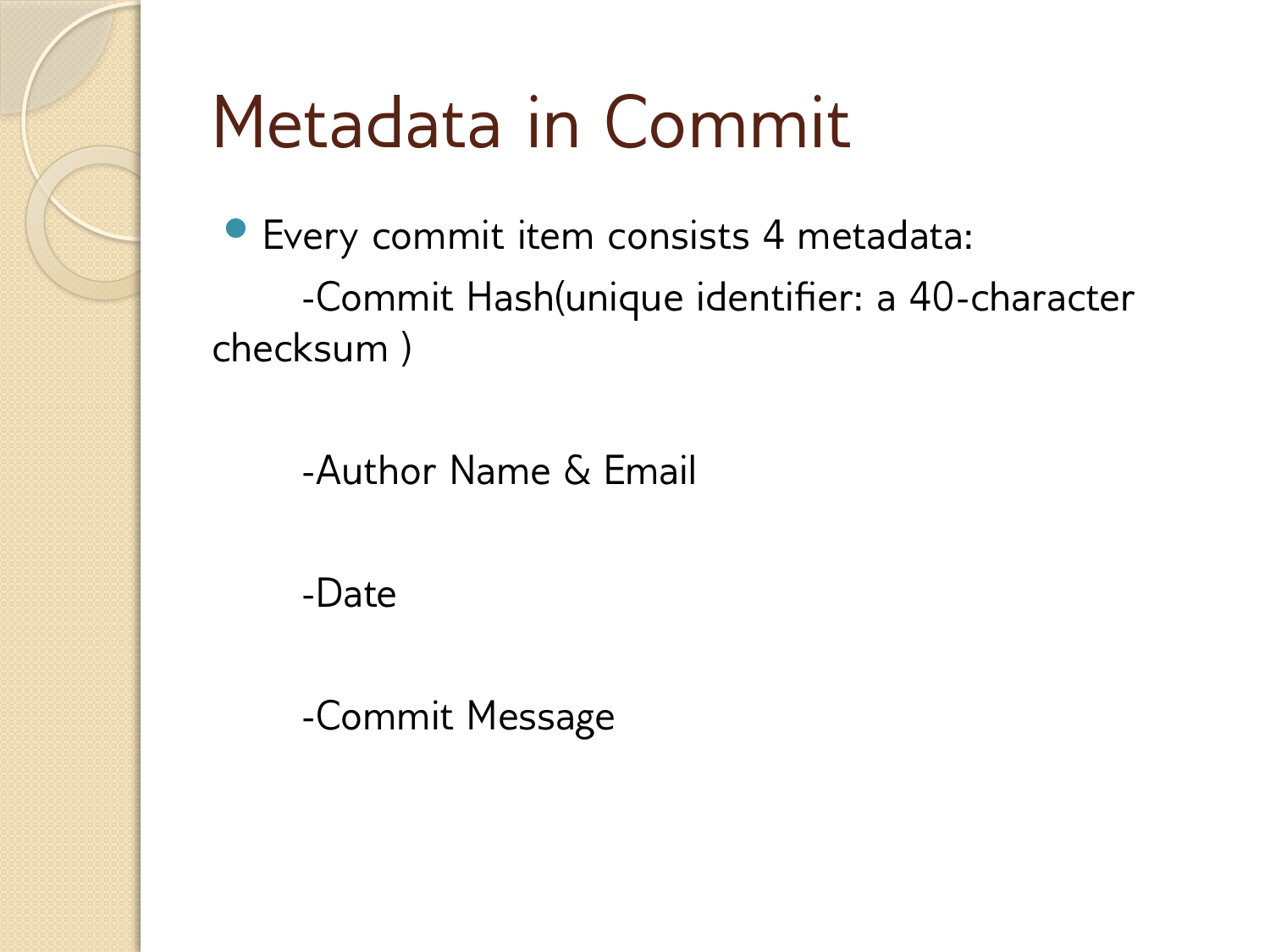

# Metadata in Commit
Every commit item consists 4 metadata:
       -Commit Hash(unique identifier: a 40-character checksum )

       -Author Name & Email

       -Date

       -Commit Message